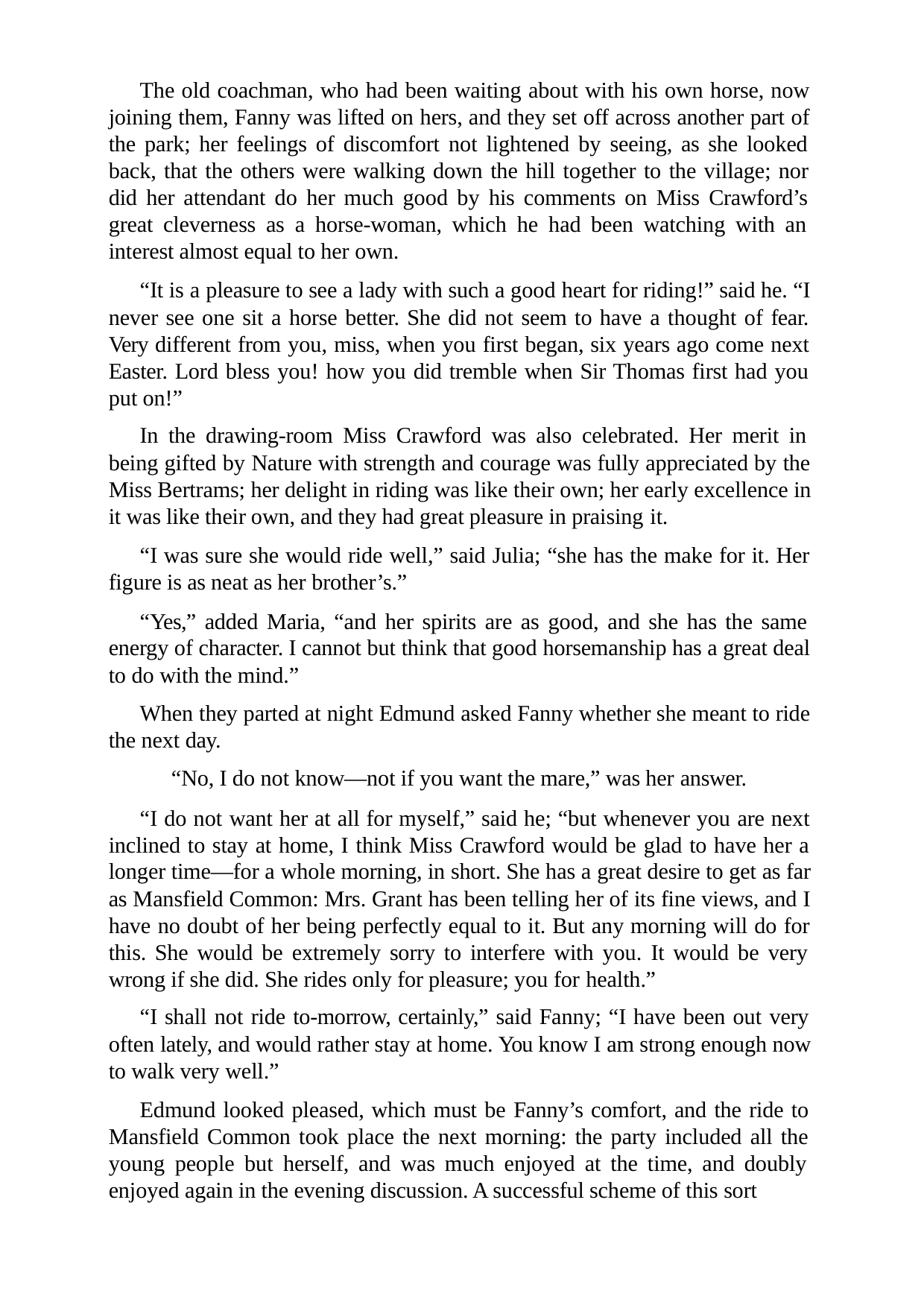

The old coachman, who had been waiting about with his own horse, now  joining them, Fanny was lifted on hers, and they set off across another part of  the park; her feelings of discomfort not lightened by seeing, as she looked  back, that the others were walking down the hill together to the village; nor  did her attendant do her much good by his comments on Miss Crawford’s  great cleverness as a horse-woman, which he had been watching with an  interest almost equal to her own.
“It is a pleasure to see a lady with such a good heart for riding!” said he. “I  never see one sit a horse better. She did not seem to have a thought of fear.  Very different from you, miss, when you first began, six years ago come next  Easter. Lord bless you! how you did tremble when Sir Thomas first had you  put on!”
In the drawing-room Miss Crawford was also celebrated. Her merit in  being gifted by Nature with strength and courage was fully appreciated by the  Miss Bertrams; her delight in riding was like their own; her early excellence in  it was like their own, and they had great pleasure in praising it.
“I was sure she would ride well,” said Julia; “she has the make for it. Her  figure is as neat as her brother’s.”
“Yes,” added Maria, “and her spirits are as good, and she has the same  energy of character. I cannot but think that good horsemanship has a great deal  to do with the mind.”
When they parted at night Edmund asked Fanny whether she meant to ride  the next day.
“No, I do not know—not if you want the mare,” was her answer.
“I do not want her at all for myself,” said he; “but whenever you are next  inclined to stay at home, I think Miss Crawford would be glad to have her a  longer time—for a whole morning, in short. She has a great desire to get as far  as Mansfield Common: Mrs. Grant has been telling her of its fine views, and I  have no doubt of her being perfectly equal to it. But any morning will do for  this. She would be extremely sorry to interfere with you. It would be very  wrong if she did. She rides only for pleasure; you for health.”
“I shall not ride to-morrow, certainly,” said Fanny; “I have been out very  often lately, and would rather stay at home. You know I am strong enough now  to walk very well.”
Edmund looked pleased, which must be Fanny’s comfort, and the ride to  Mansfield Common took place the next morning: the party included all the  young people but herself, and was much enjoyed at the time, and doubly  enjoyed again in the evening discussion. A successful scheme of this sort